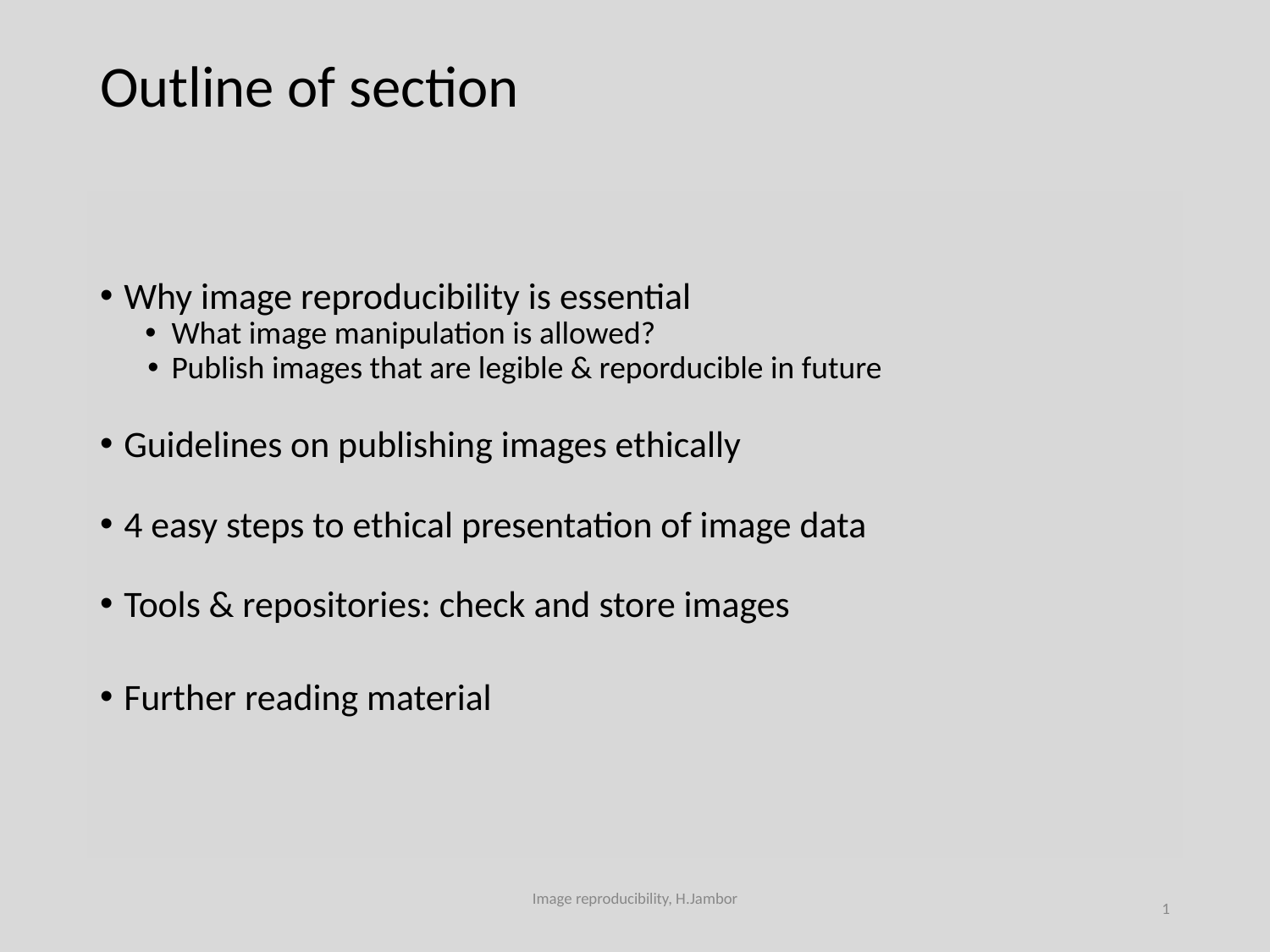

# Outline of section
Why image reproducibility is essential
What image manipulation is allowed?
Publish images that are legible & reporducible in future

Guidelines on publishing images ethically

4 easy steps to ethical presentation of image data

Tools & repositories: check and store images

Further reading material

Image reproducibility, H.Jambor

1